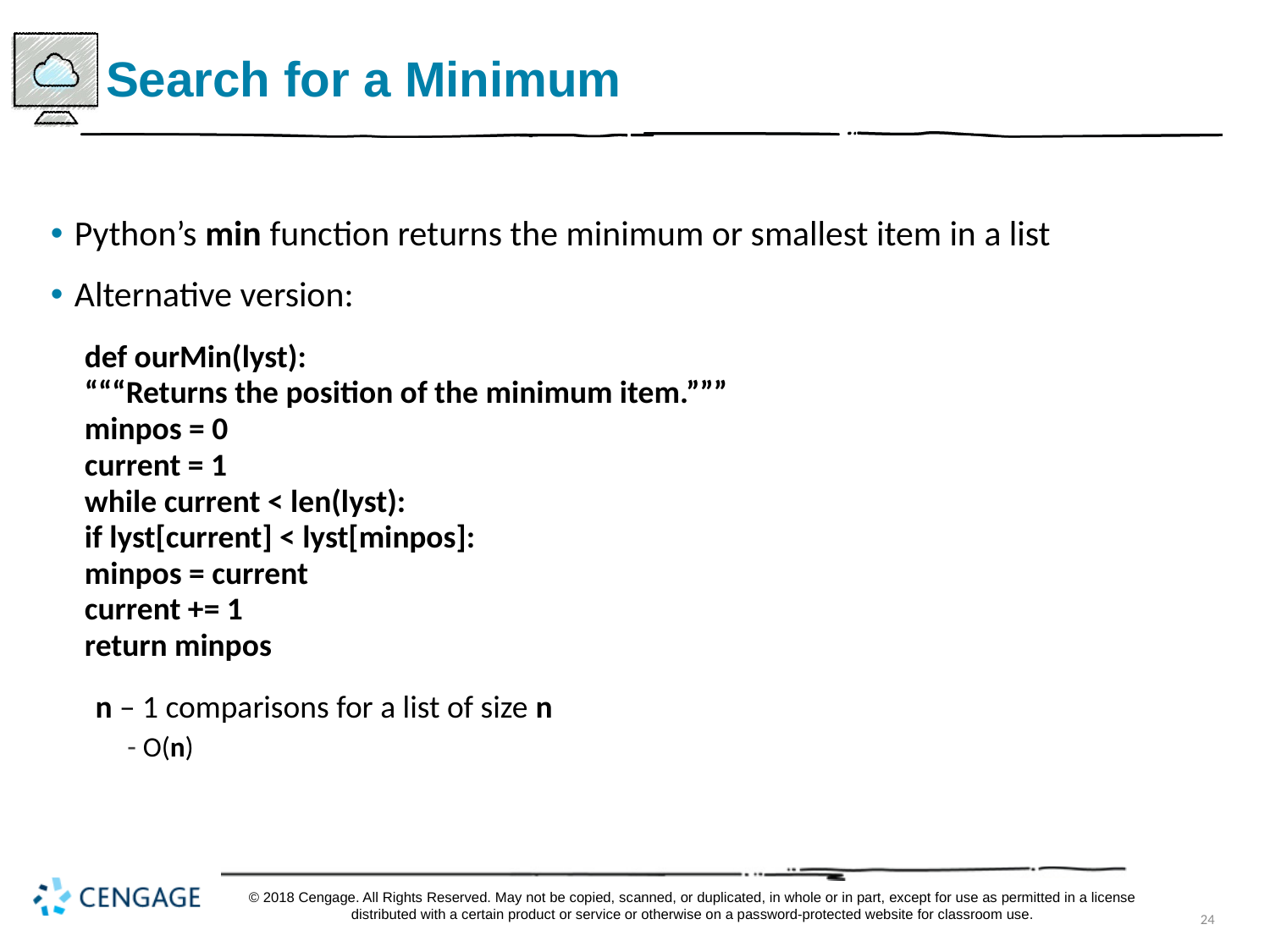

# Search for a Minimum
Python’s min function returns the minimum or smallest item in a list
Alternative version:
def ourMin(lyst):
“““Returns the position of the minimum item.”””
minpos = 0
current = 1
while current < len(lyst):
if lyst[current] < lyst[minpos]:
minpos = current
current += 1
return minpos
n – 1 comparisons for a list of size n
O(n)
© 2018 Cengage. All Rights Reserved. May not be copied, scanned, or duplicated, in whole or in part, except for use as permitted in a license distributed with a certain product or service or otherwise on a password-protected website for classroom use.